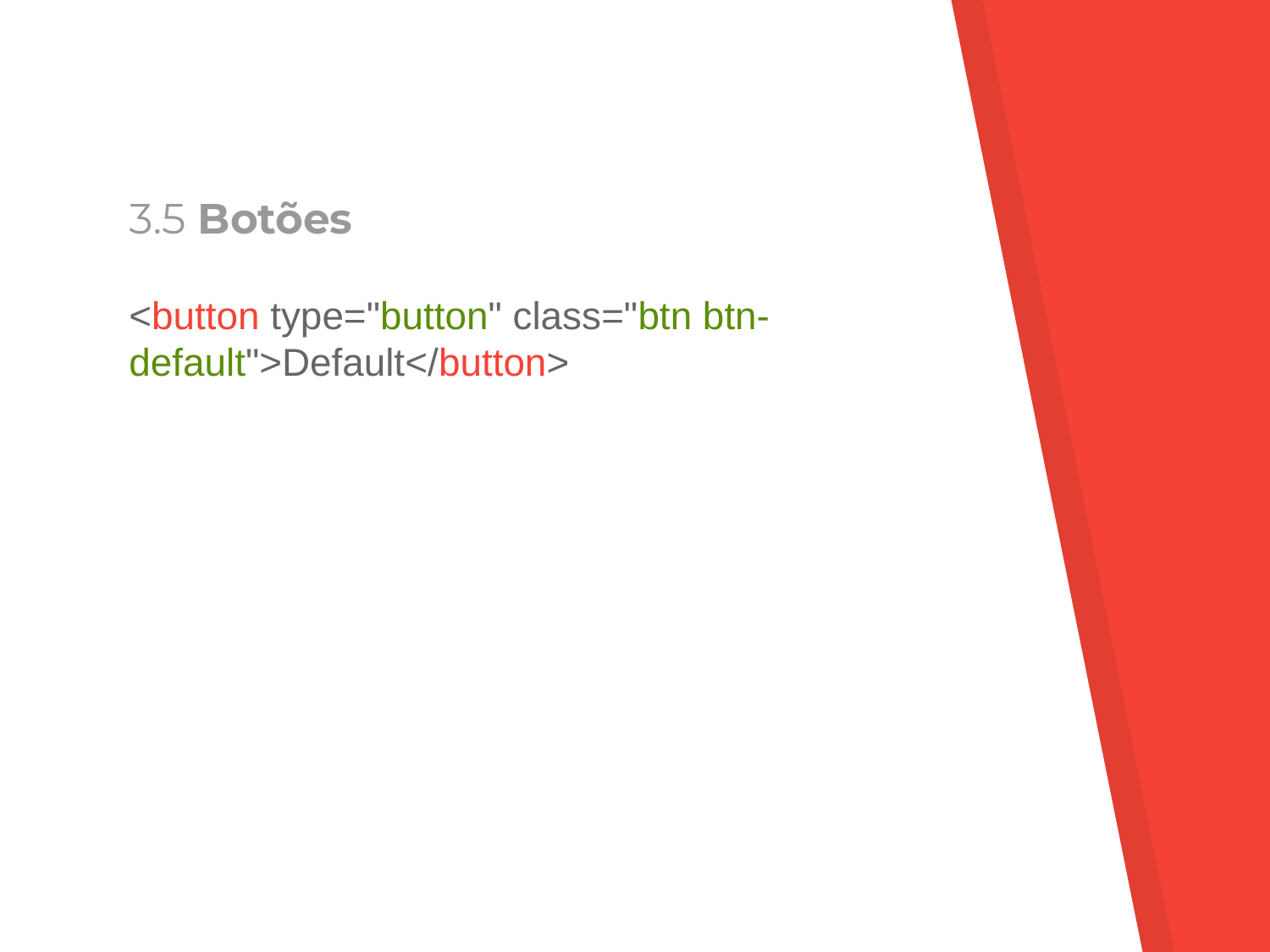

# 3.5 Botões
<button type="button" class="btn btn-default">Default</button>